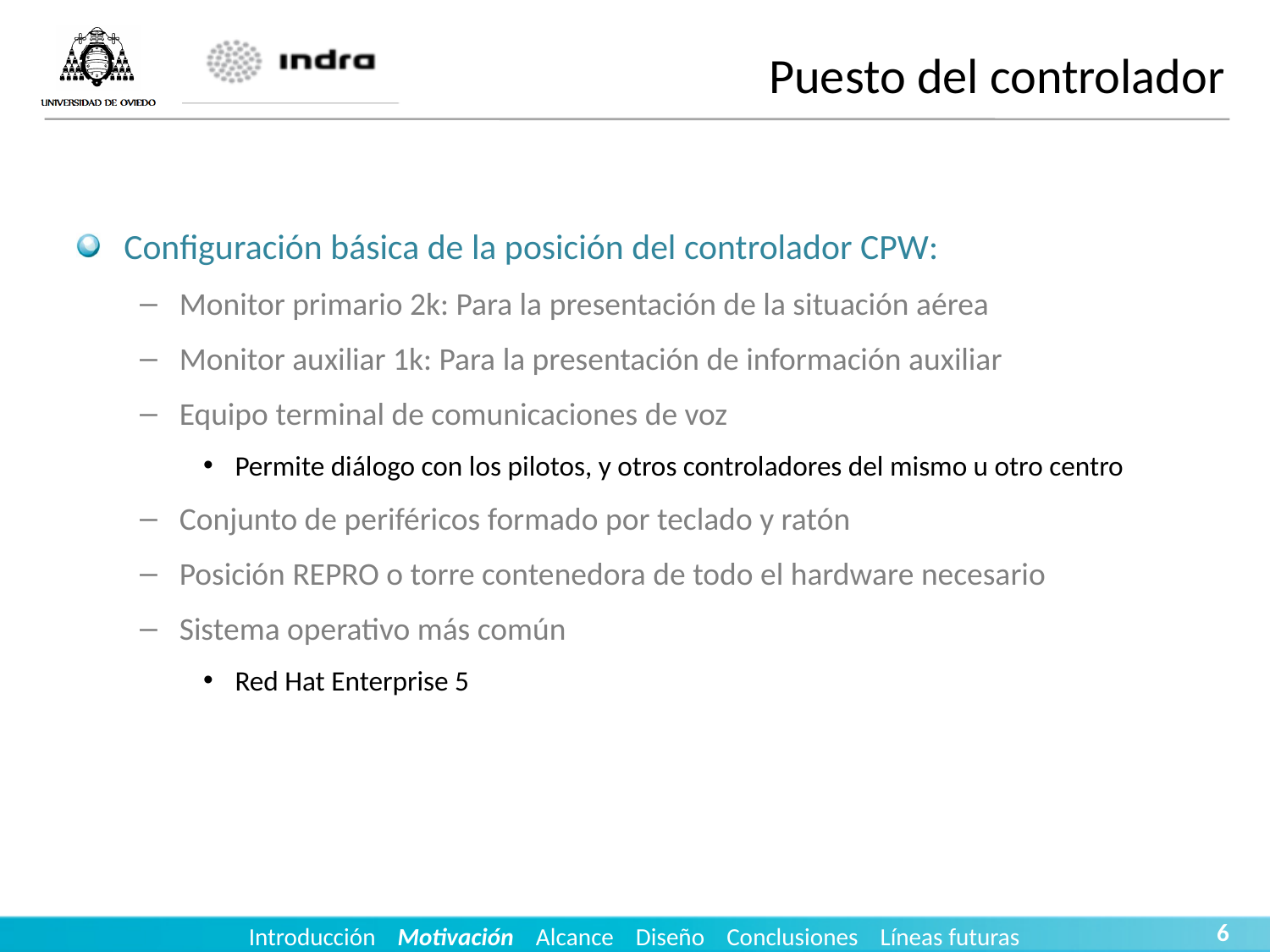

# Puesto del controlador
Configuración básica de la posición del controlador CPW:
Monitor primario 2k: Para la presentación de la situación aérea
Monitor auxiliar 1k: Para la presentación de información auxiliar
Equipo terminal de comunicaciones de voz
Permite diálogo con los pilotos, y otros controladores del mismo u otro centro
Conjunto de periféricos formado por teclado y ratón
Posición REPRO o torre contenedora de todo el hardware necesario
Sistema operativo más común
Red Hat Enterprise 5

6
Introducción    Motivación    Alcance    Diseño    Conclusiones    Líneas futuras